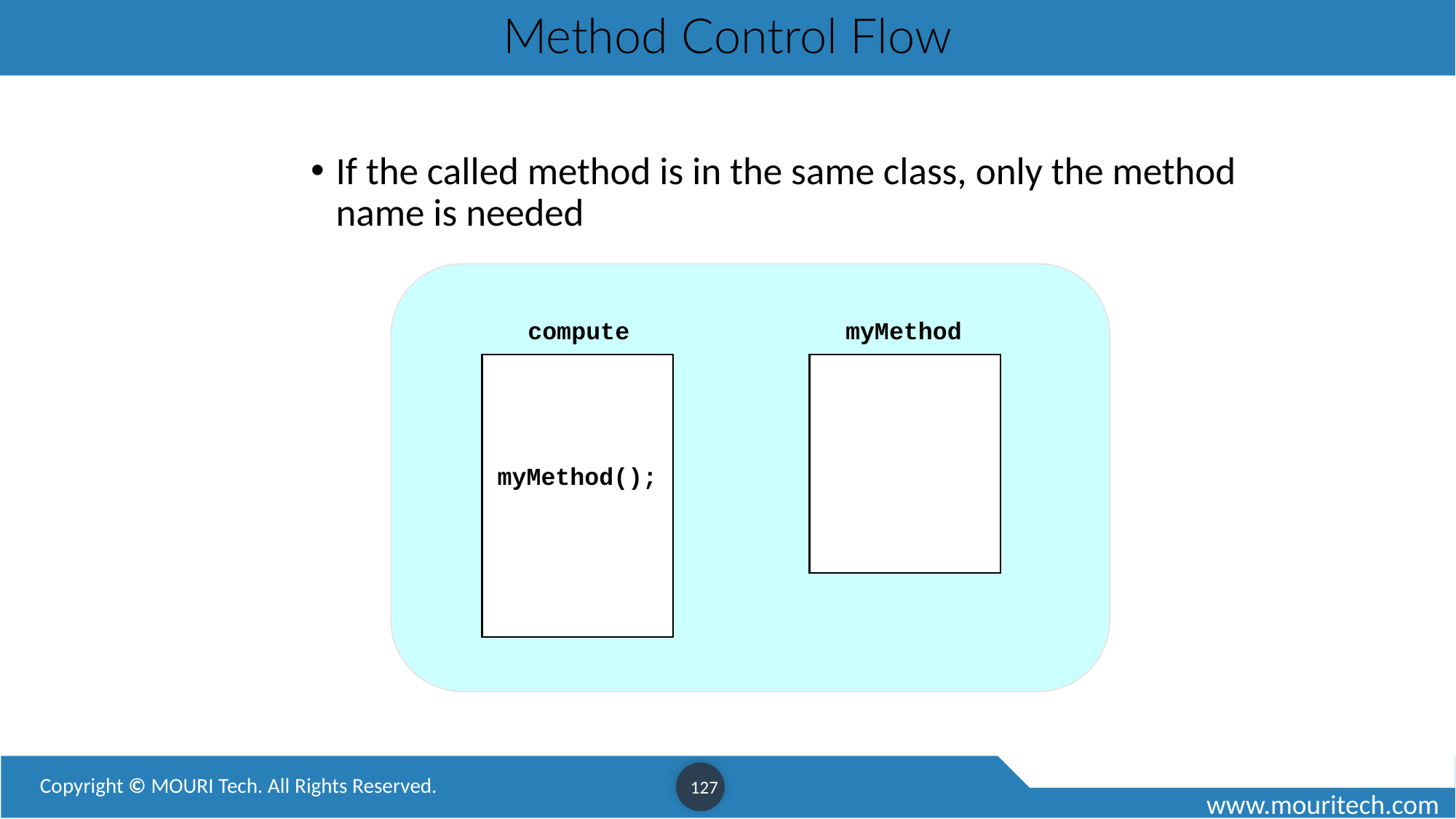

# Method Control Flow

If the called method is in the same class, only the method name is needed

compute
myMethod

myMethod();

127